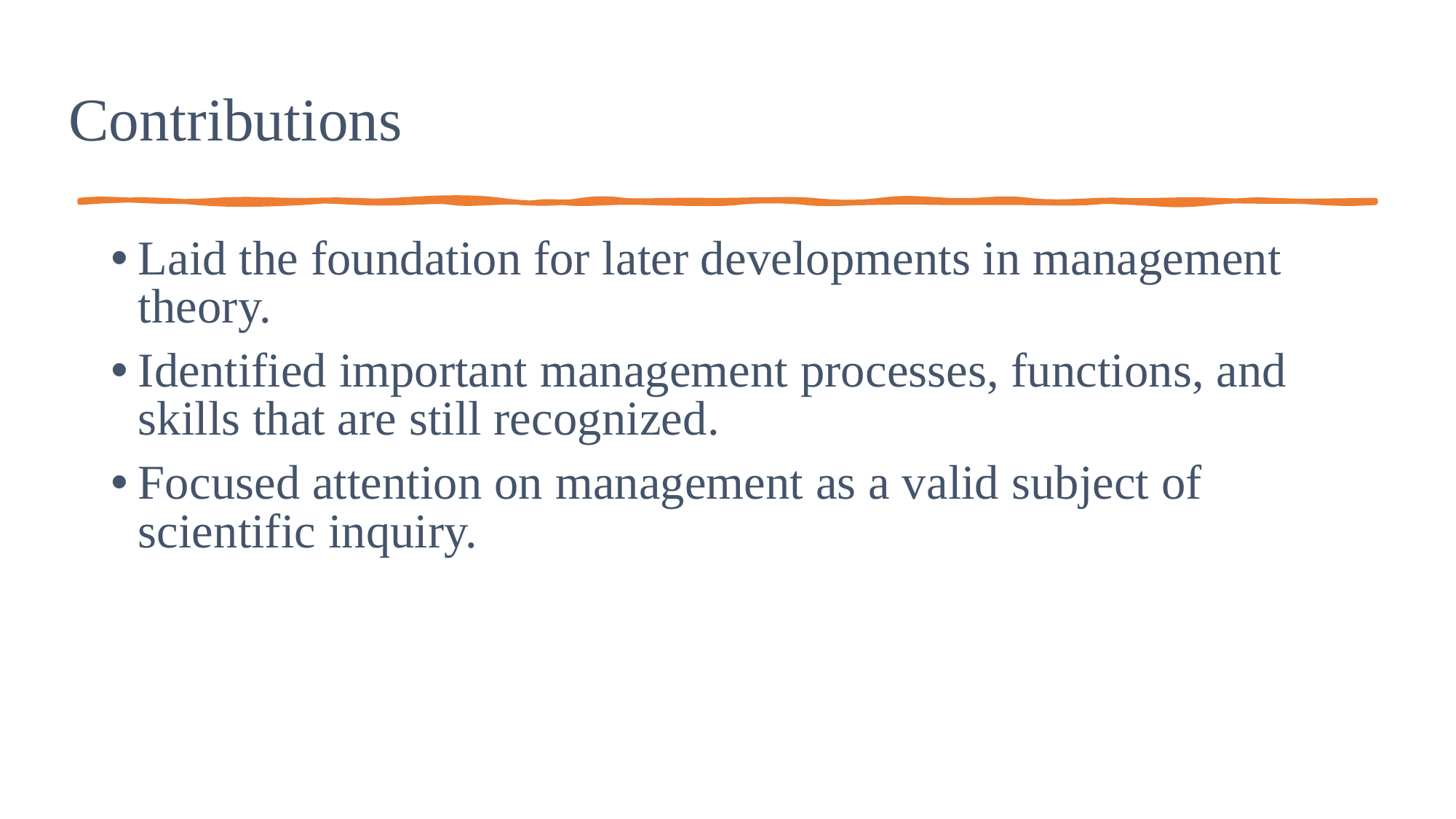

# Contributions

Laid the foundation for later developments in management theory.
Identified important management processes, functions, and skills that are still recognized.
Focused attention on management as a valid subject of scientific inquiry.